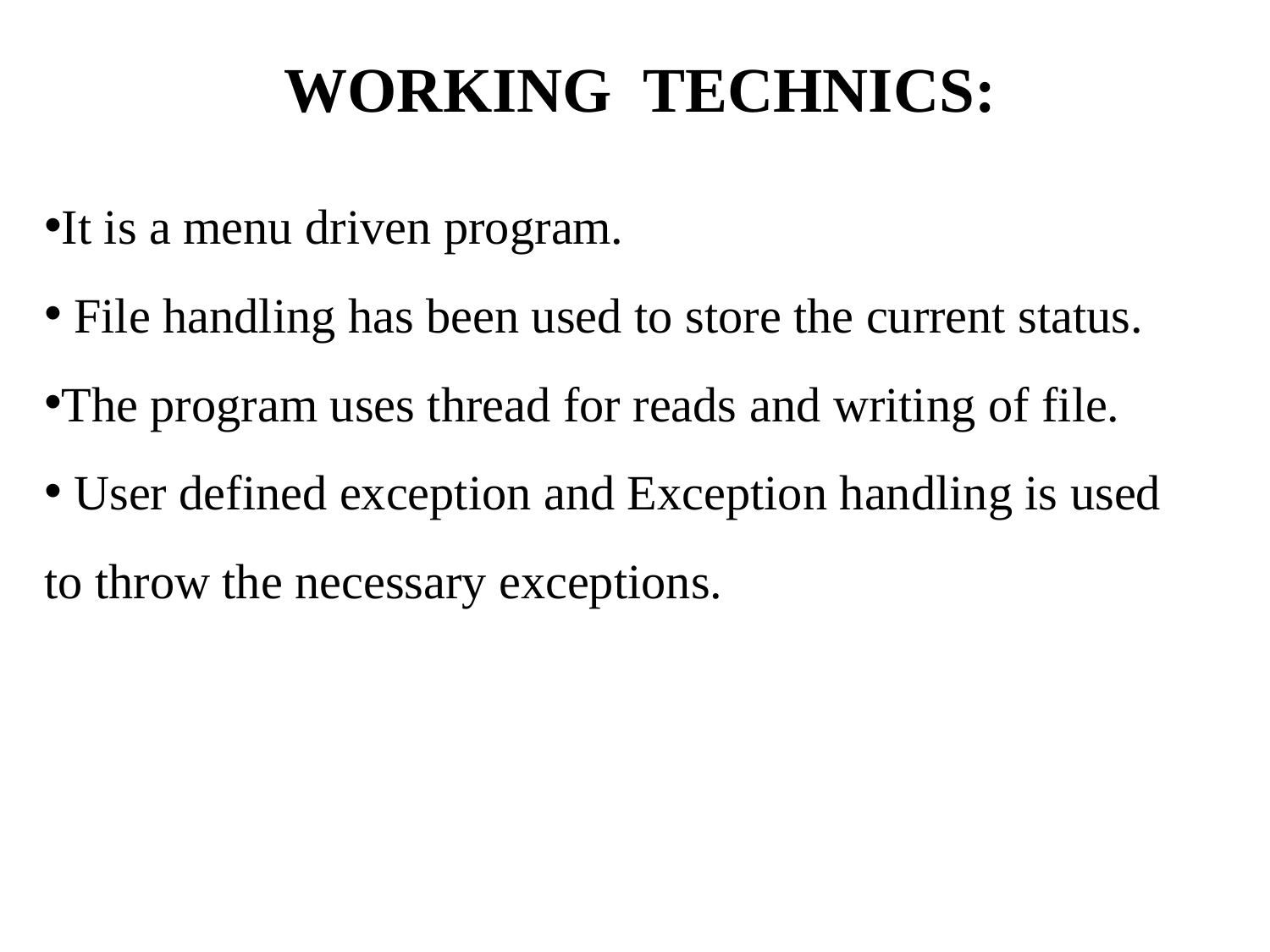

WORKING  TECHNICS:
It is a menu driven program.
 File handling has been used to store the current status.
The program uses thread for reads and writing of file.
 User defined exception and Exception handling is used to throw the necessary exceptions.